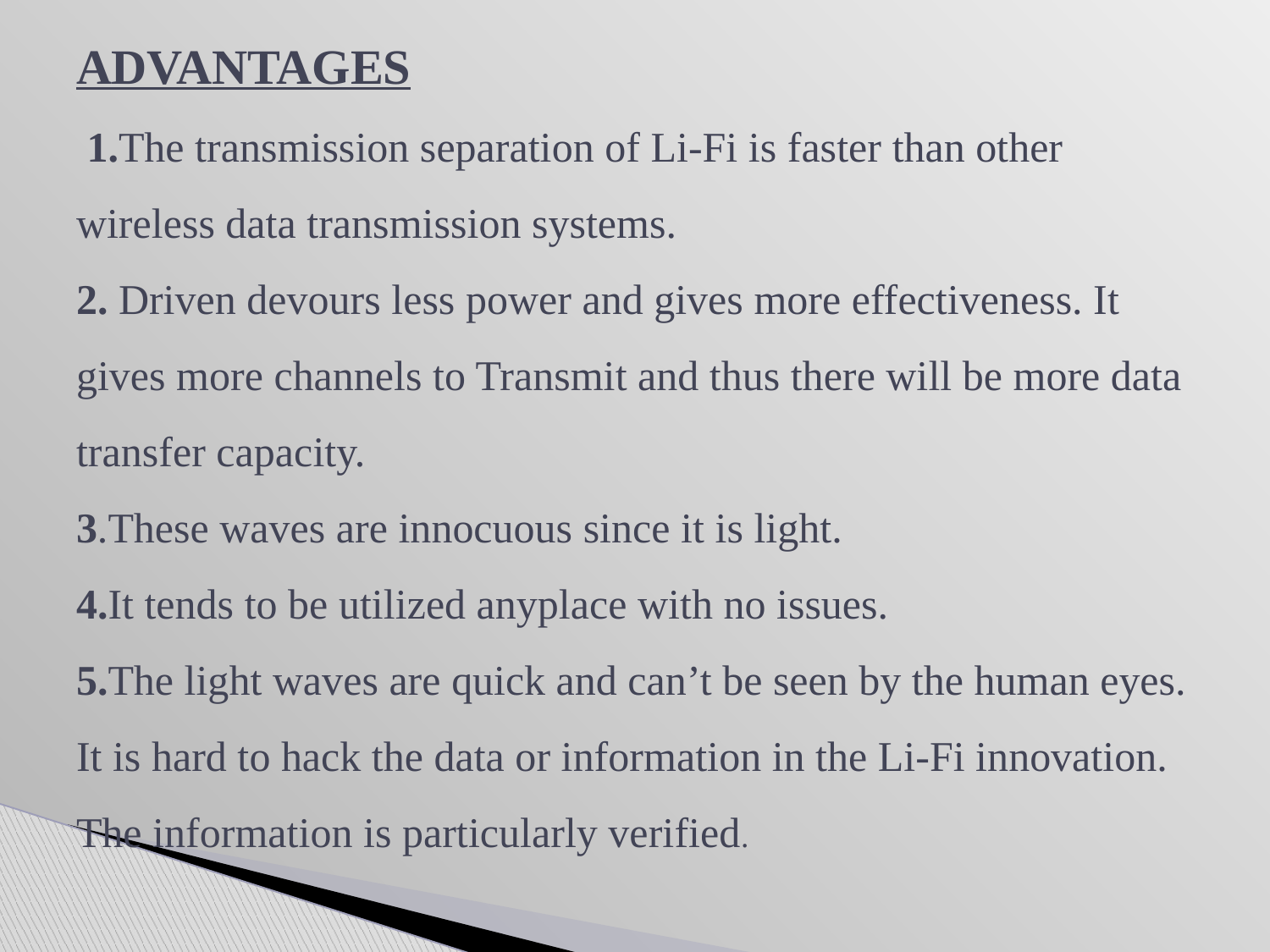

# ADVANTAGES 1.The transmission separation of Li-Fi is faster than other wireless data transmission systems. 2. Driven devours less power and gives more effectiveness. It gives more channels to Transmit and thus there will be more data transfer capacity. 3.These waves are innocuous since it is light. 4.It tends to be utilized anyplace with no issues. 5.The light waves are quick and can’t be seen by the human eyes. It is hard to hack the data or information in the Li-Fi innovation. The information is particularly verified.